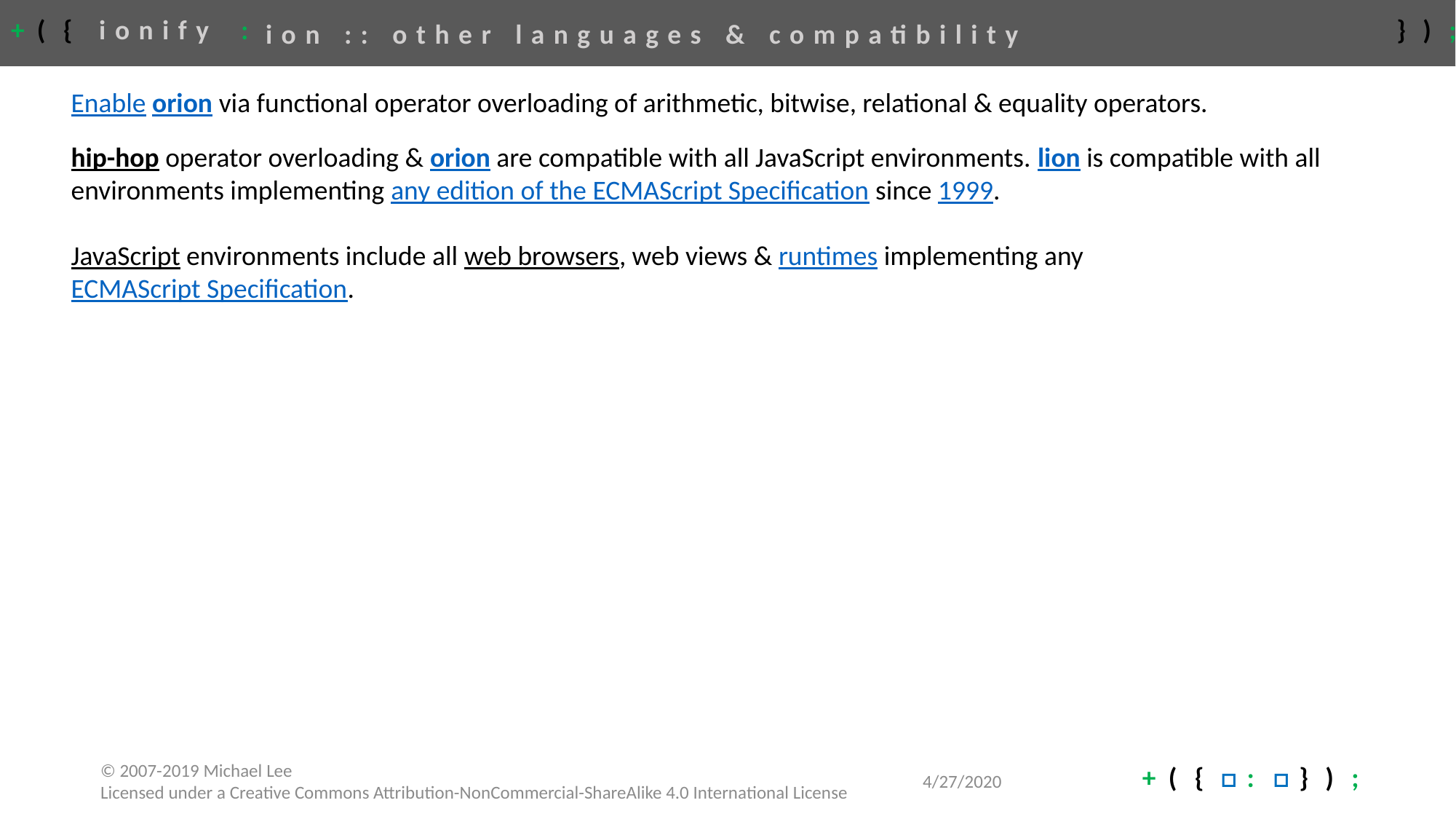

# ion :: other languages & compatibility
Enable orion via functional operator overloading of arithmetic, bitwise, relational & equality operators.

hip-hop operator overloading & orion are compatible with all JavaScript environments. lion is compatible with all environments implementing any edition of the ECMAScript Specification since 1999.

JavaScript environments include all web browsers, web views & runtimes implementing any ECMAScript Specification.

4/27/2020
© 2007-2019 Michael Lee
Licensed under a Creative Commons Attribution-NonCommercial-ShareAlike 4.0 International License